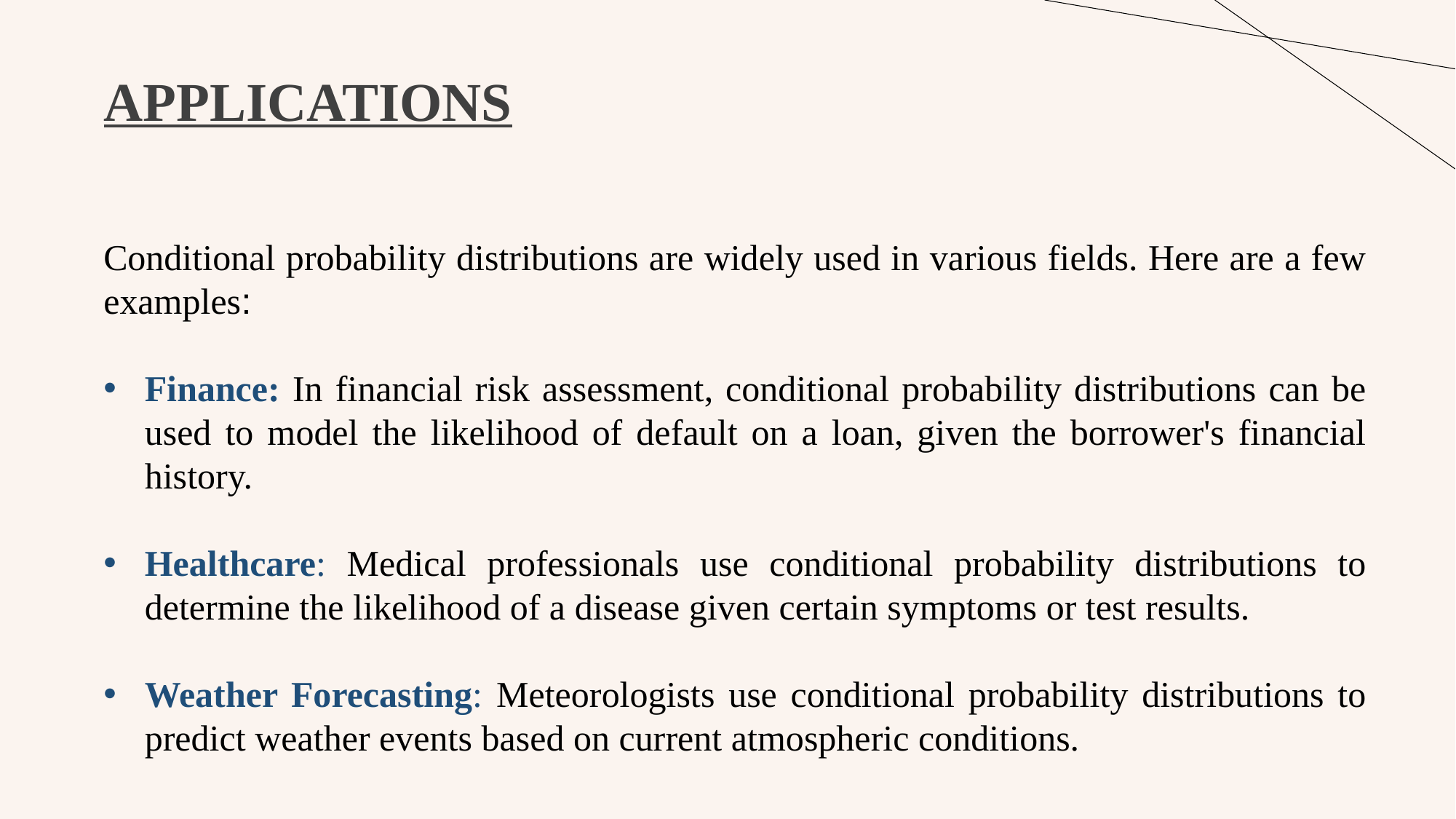

APPLICATIONS
Conditional probability distributions are widely used in various fields. Here are a few examples:

Finance: In financial risk assessment, conditional probability distributions can be used to model the likelihood of default on a loan, given the borrower's financial history.

Healthcare: Medical professionals use conditional probability distributions to determine the likelihood of a disease given certain symptoms or test results.

Weather Forecasting: Meteorologists use conditional probability distributions to predict weather events based on current atmospheric conditions.